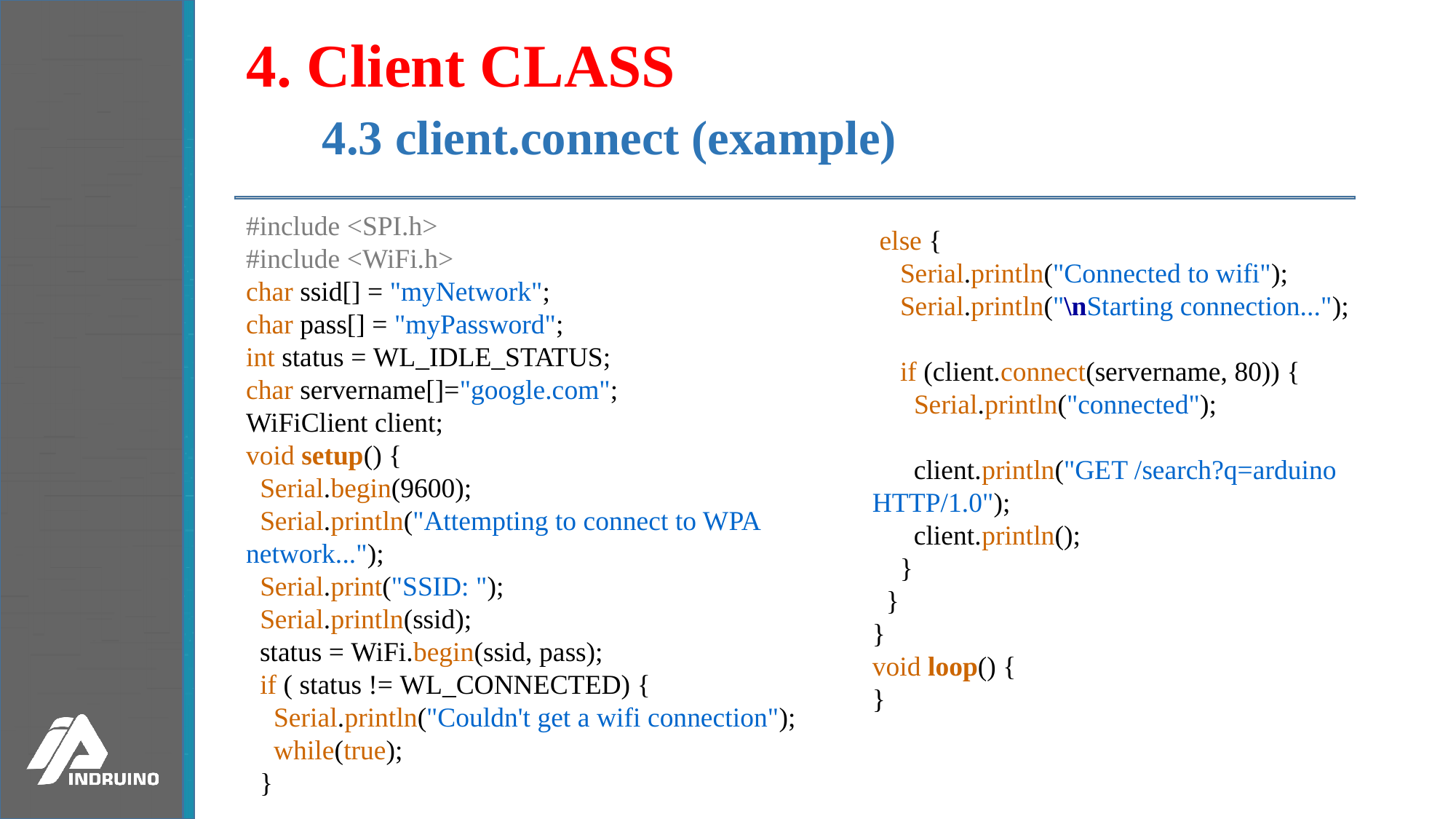

# 4. Client CLASS
4.3 client.connect (example)
#include <SPI.h>
#include <WiFi.h>
char ssid[] = "myNetwork";
char pass[] = "myPassword";  
int status = WL_IDLE_STATUS;
char servername[]="google.com";  
WiFiClient client;
void setup() {
  Serial.begin(9600);
  Serial.println("Attempting to connect to WPA network...");
  Serial.print("SSID: ");
  Serial.println(ssid);
  status = WiFi.begin(ssid, pass);
  if ( status != WL_CONNECTED) {
    Serial.println("Couldn't get a wifi connection");
    while(true);
  }
 else {
    Serial.println("Connected to wifi");
    Serial.println("\nStarting connection...");
    if (client.connect(servername, 80)) {
      Serial.println("connected");
      client.println("GET /search?q=arduino HTTP/1.0");
      client.println();
    }
  }
}
void loop() {
}